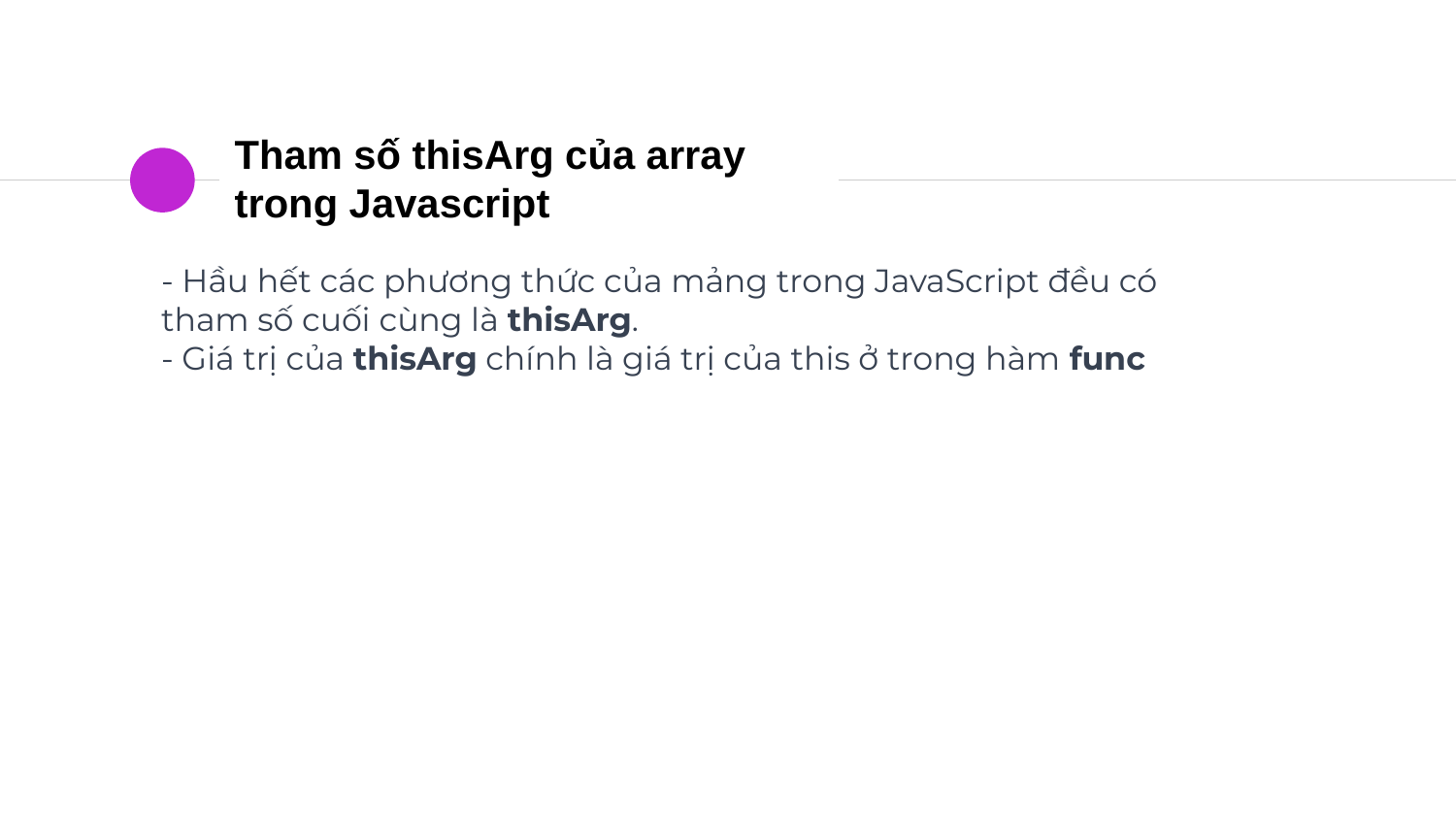

# Tham số thisArg của array trong Javascript
- Hầu hết các phương thức của mảng trong JavaScript đều có tham số cuối cùng là thisArg.
- Giá trị của thisArg chính là giá trị của this ở trong hàm func